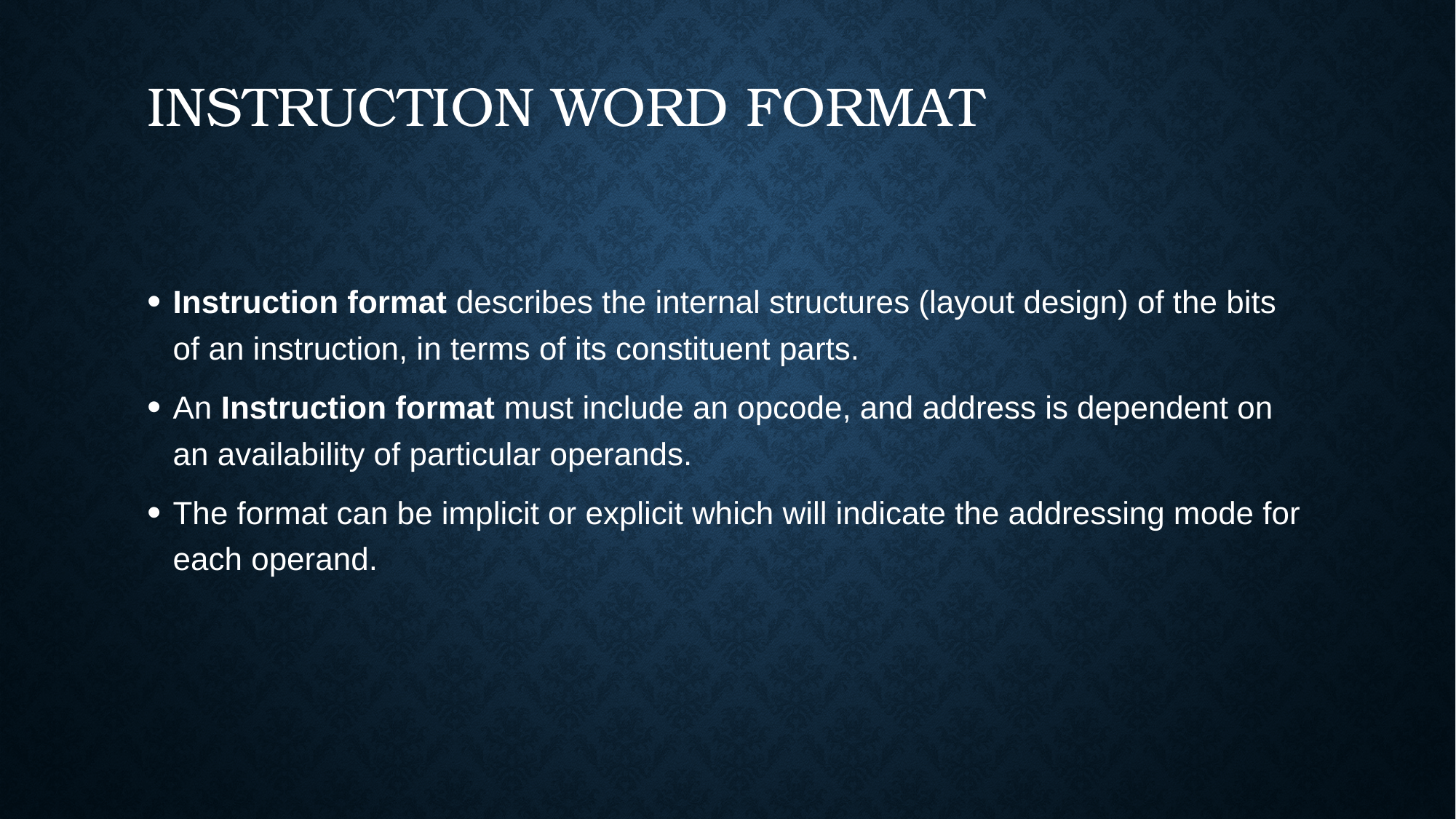

Instruction word format
Instruction format describes the internal structures (layout design) of the bits of an instruction, in terms of its constituent parts.
An Instruction format must include an opcode, and address is dependent on an availability of particular operands.
The format can be implicit or explicit which will indicate the addressing mode for each operand.